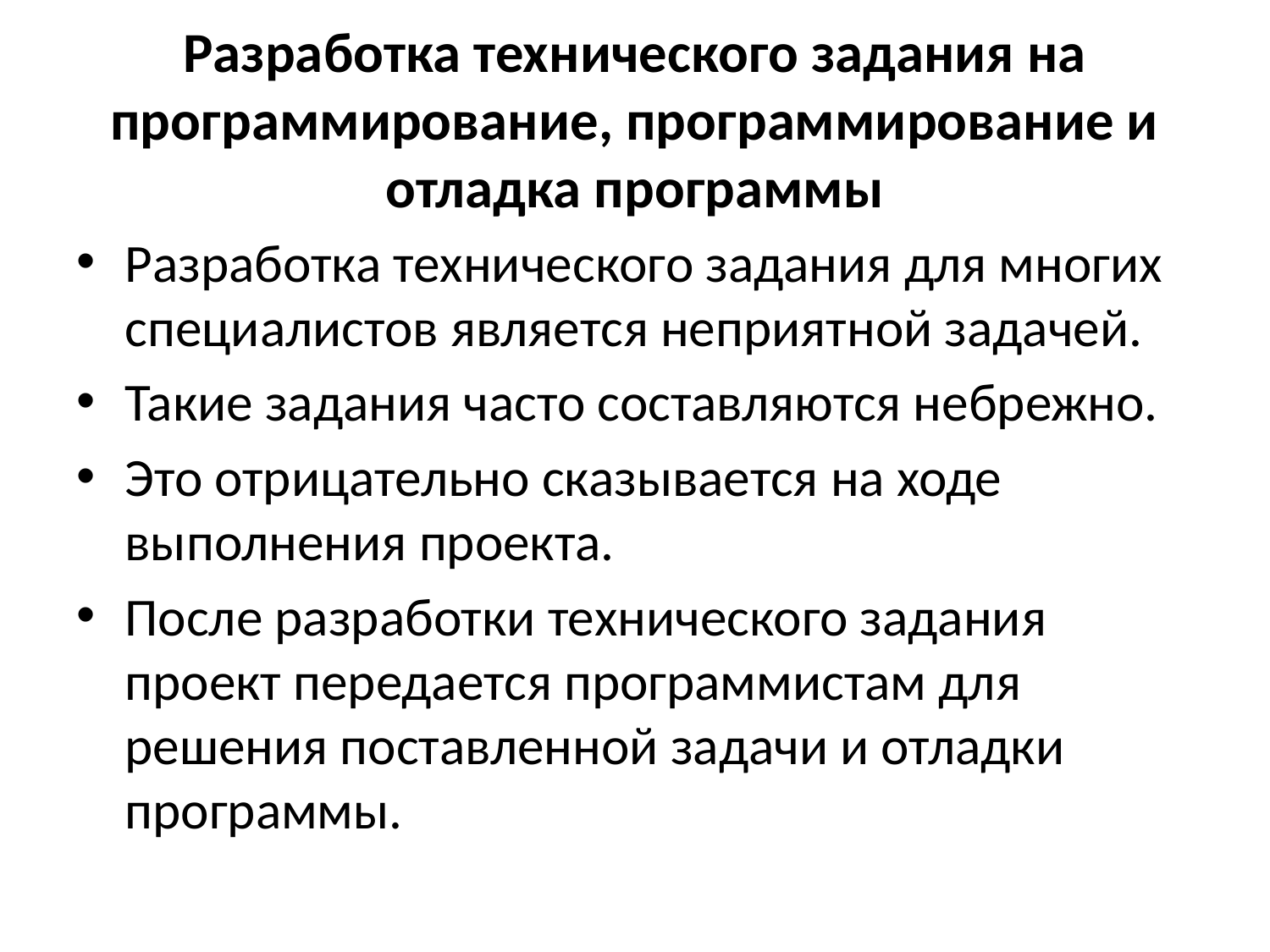

# Разработка технического задания на программирование, программирование и отладка программы
Разработка технического задания для многих специалистов является неприятной задачей.
Такие задания часто составляются небрежно.
Это отрицательно сказывается на ходе выполнения проекта.
После разработки технического задания проект передается программистам для решения поставленной задачи и отладки программы.